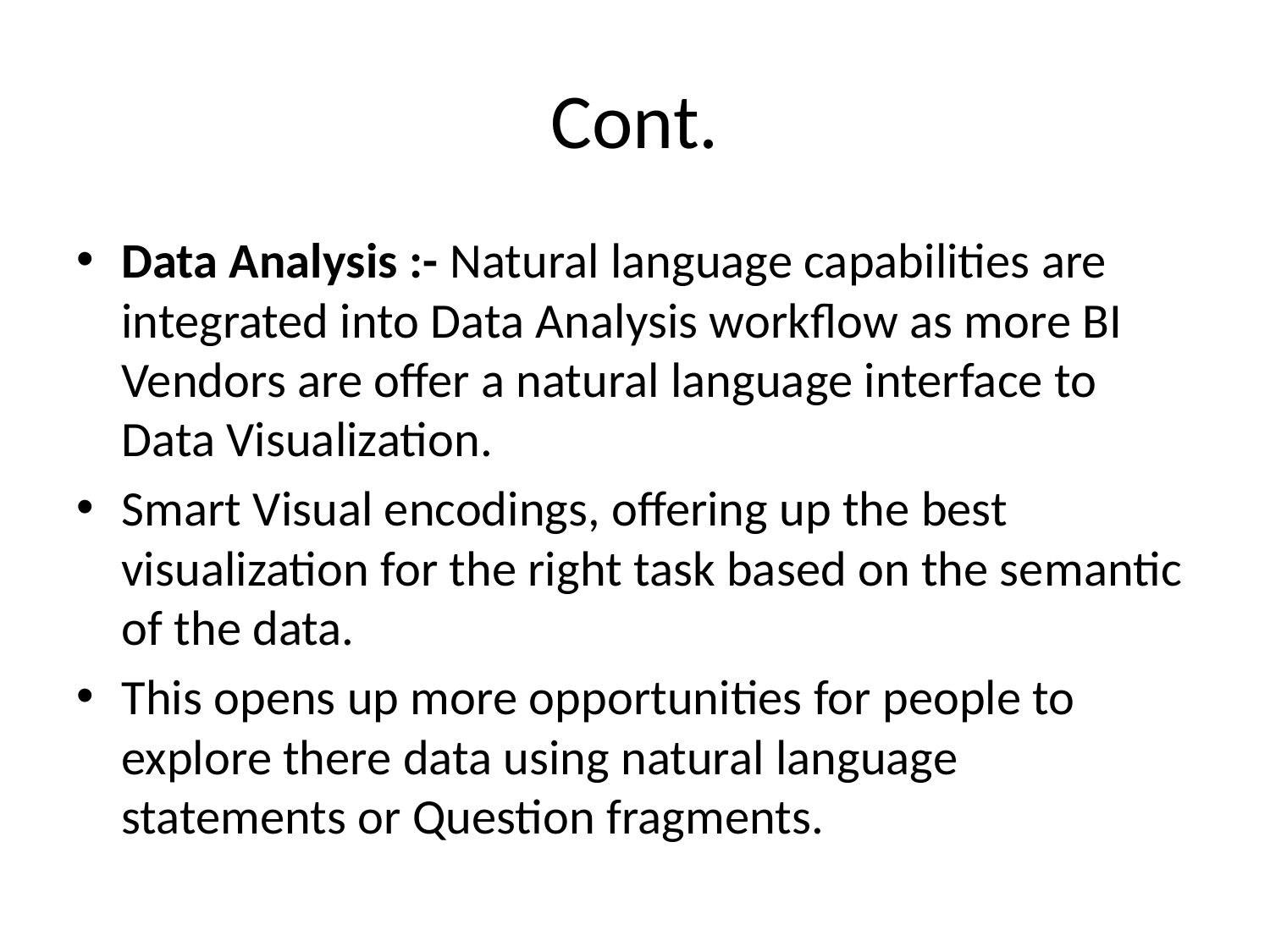

# Cont.
Data Analysis :- Natural language capabilities are integrated into Data Analysis workflow as more BI Vendors are offer a natural language interface to Data Visualization.
Smart Visual encodings, offering up the best visualization for the right task based on the semantic of the data.
This opens up more opportunities for people to explore there data using natural language statements or Question fragments.